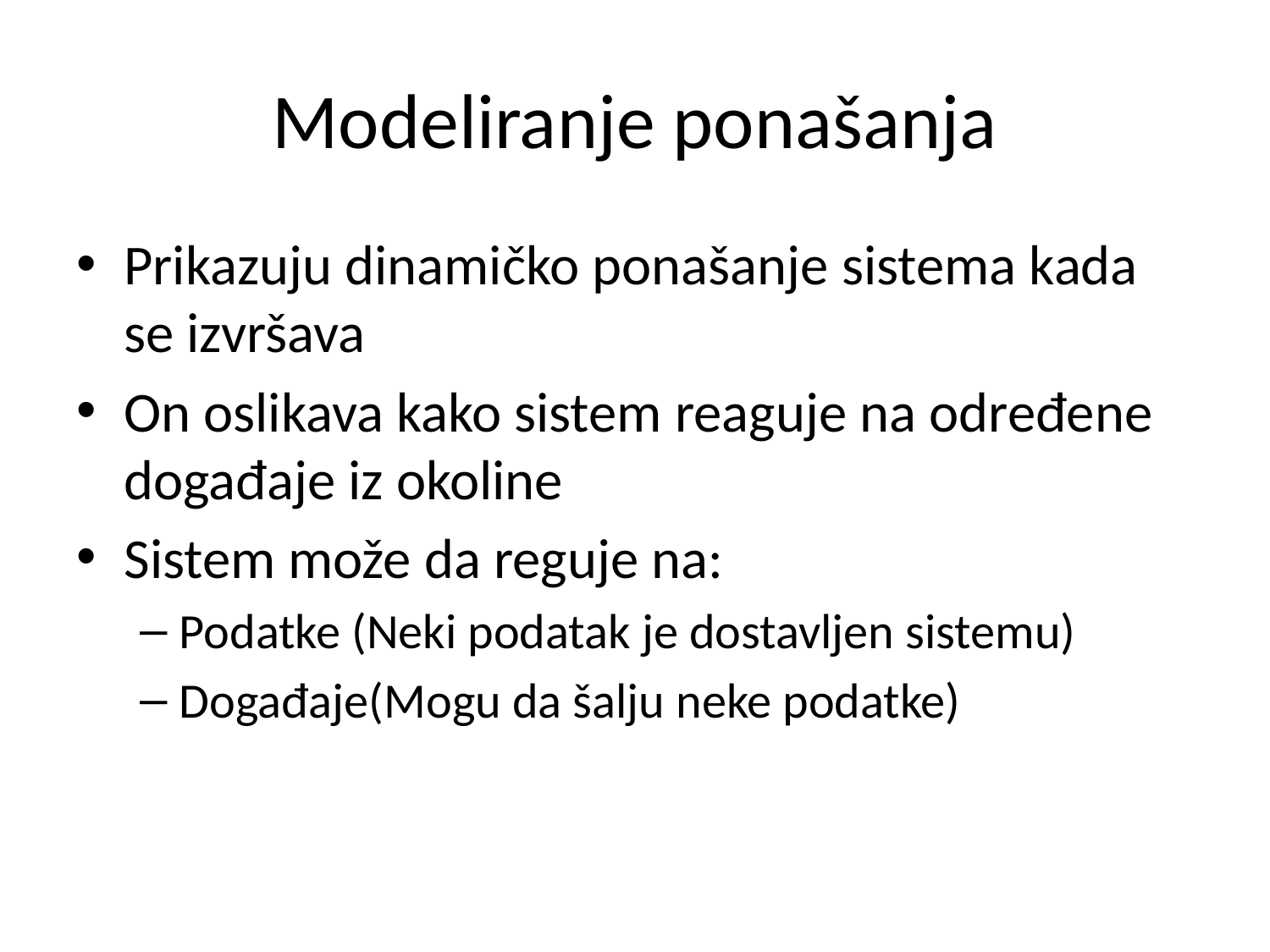

# Modeliranje ponašanja
Prikazuju dinamičko ponašanje sistema kada se izvršava
On oslikava kako sistem reaguje na određene događaje iz okoline
Sistem može da reguje na:
Podatke (Neki podatak je dostavljen sistemu)
Događaje(Mogu da šalju neke podatke)